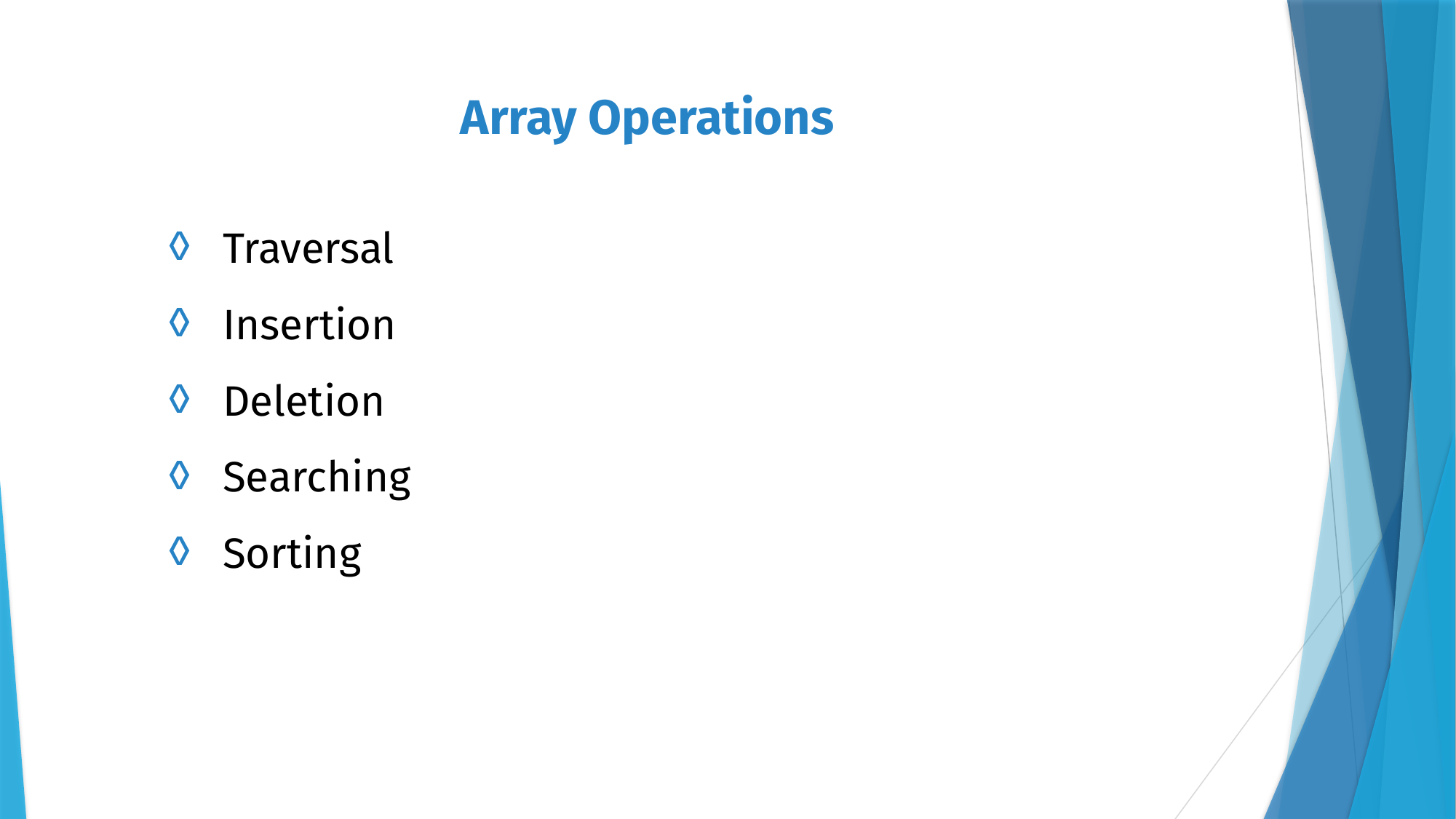

Array Operations

Traversal
Insertion
Deletion
Searching
Sorting